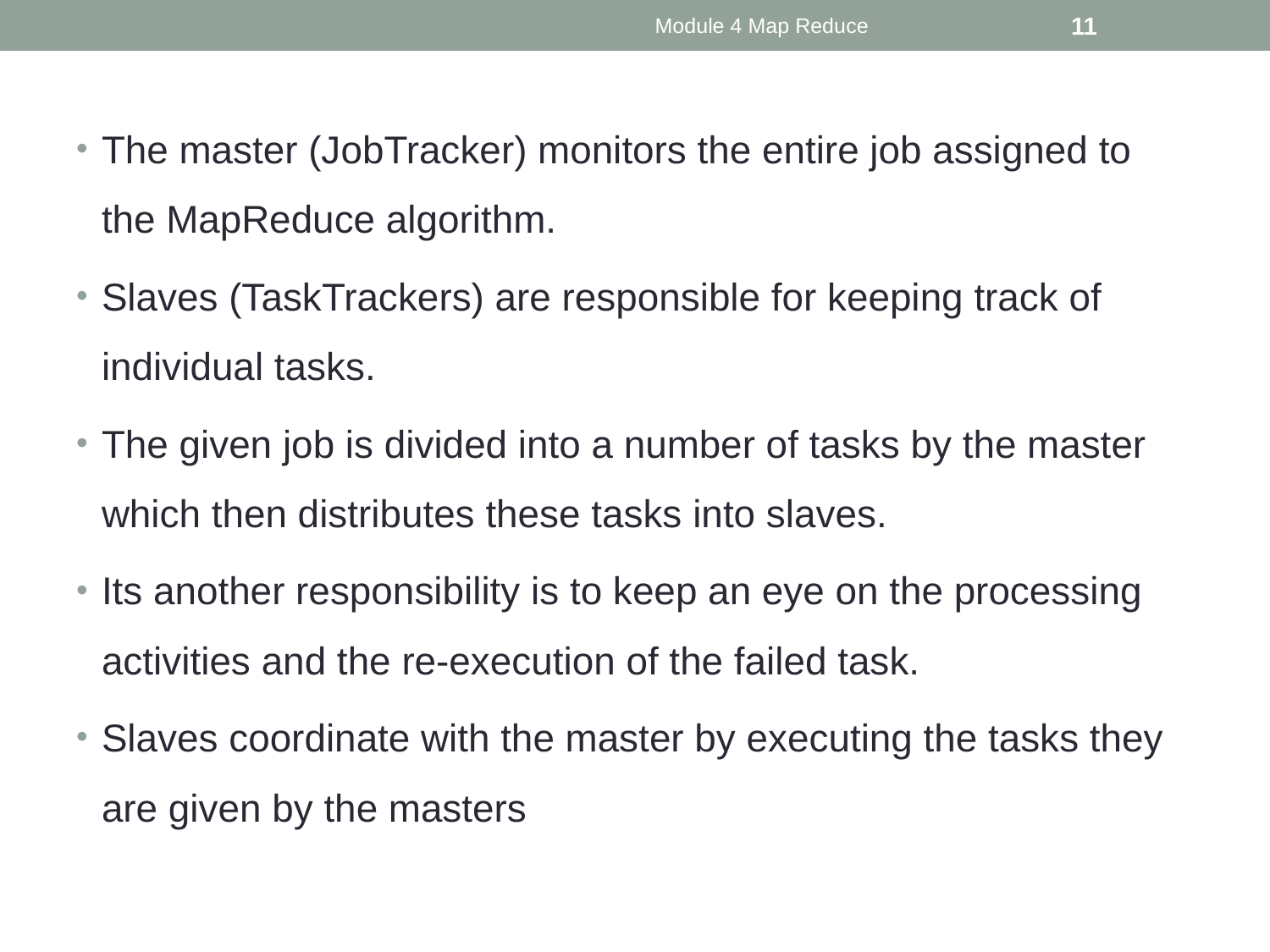

Module 4 Map Reduce
11
The master (JobTracker) monitors the entire job assigned to the MapReduce algorithm.
Slaves (TaskTrackers) are responsible for keeping track of individual tasks.
The given job is divided into a number of tasks by the master which then distributes these tasks into slaves.
Its another responsibility is to keep an eye on the processing activities and the re-execution of the failed task.
Slaves coordinate with the master by executing the tasks they are given by the masters